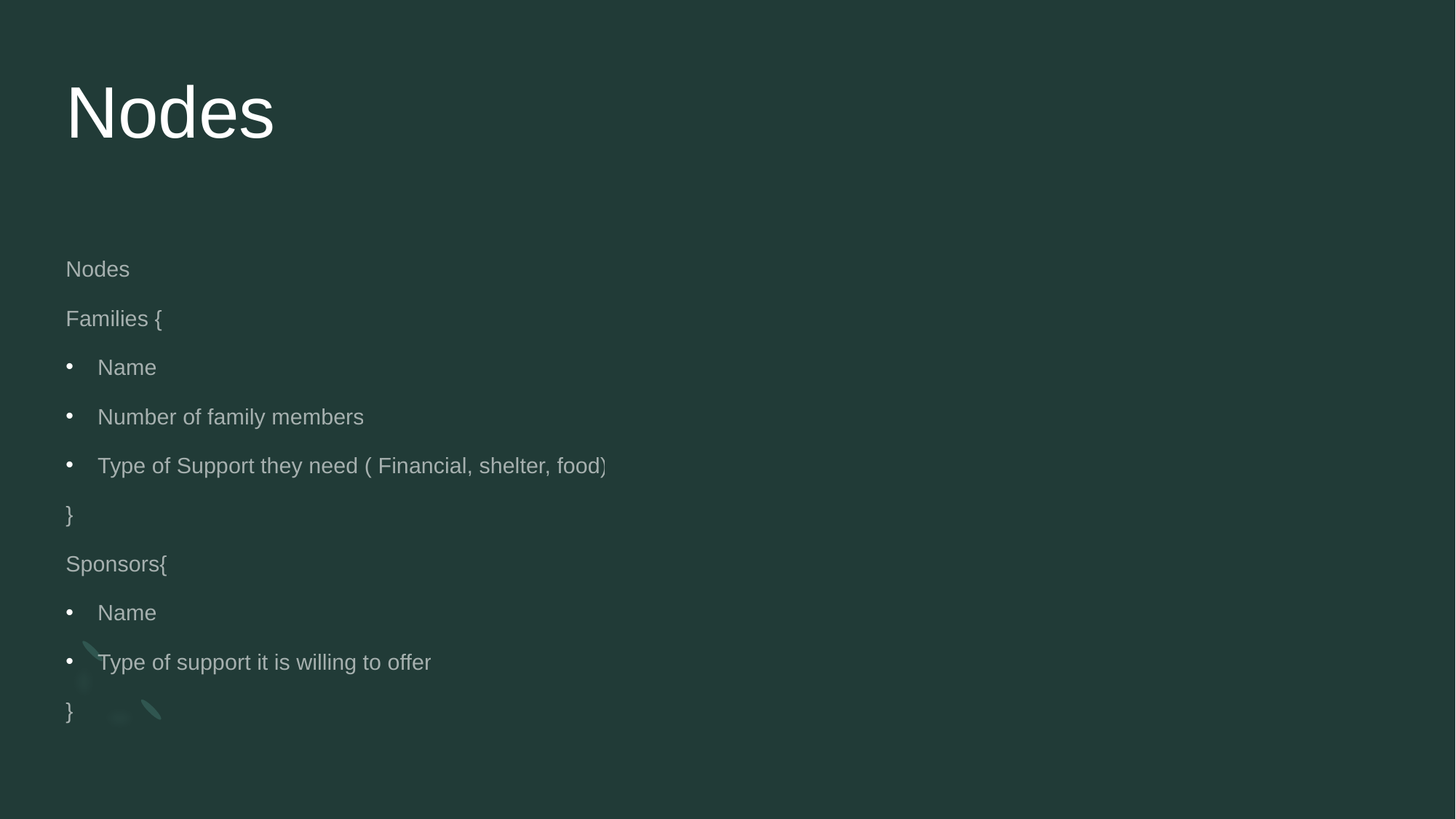

# Nodes
Nodes
Families {
Name
Number of family members
Type of Support they need ( Financial, shelter, food)
}
Sponsors{
Name
Type of support it is willing to offer
}